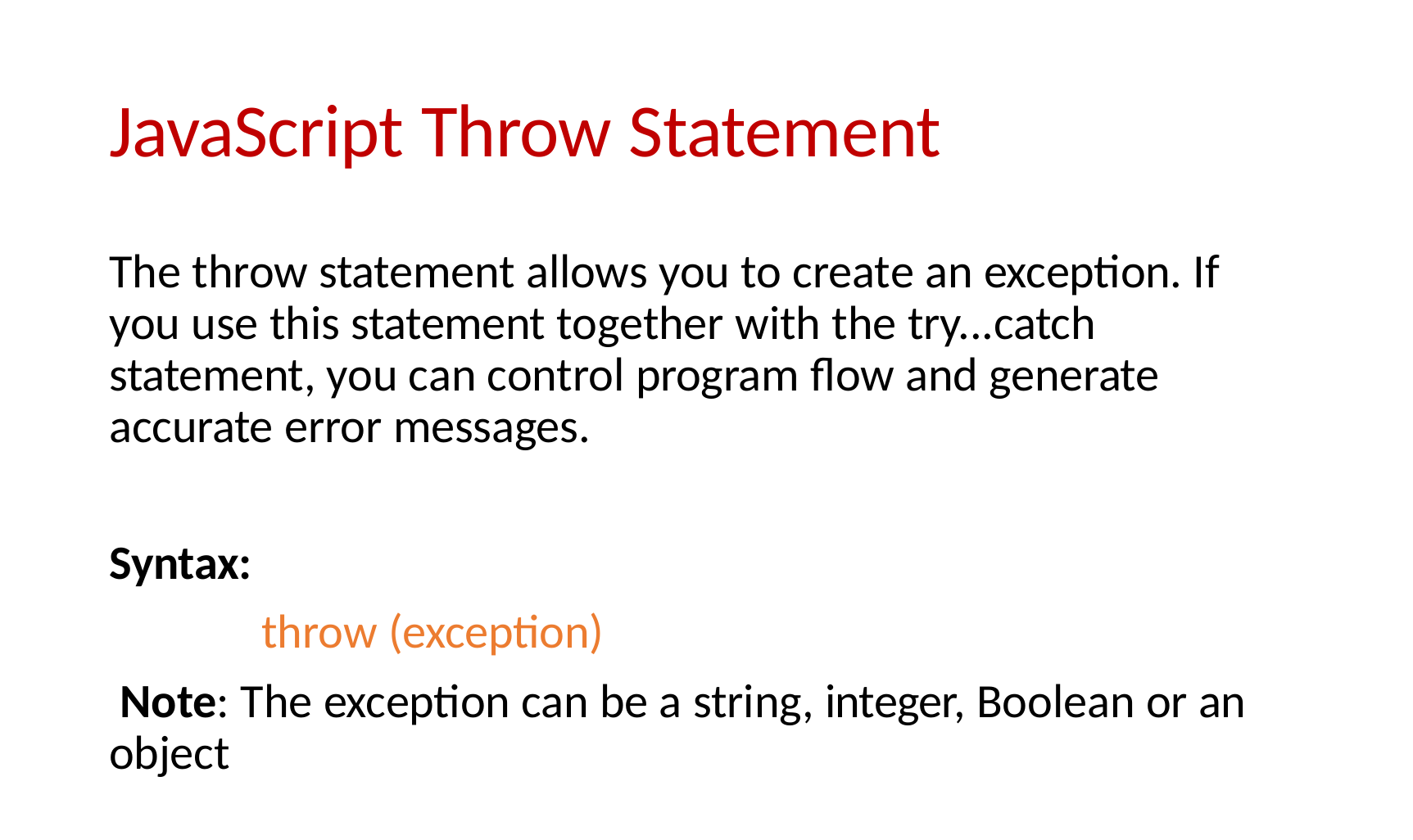

# JavaScript Throw Statement
The throw statement allows you to create an exception. If you use this statement together with the try...catch statement, you can control program flow and generate accurate error messages.

Syntax:
throw (exception)
Note: The exception can be a string, integer, Boolean or an object